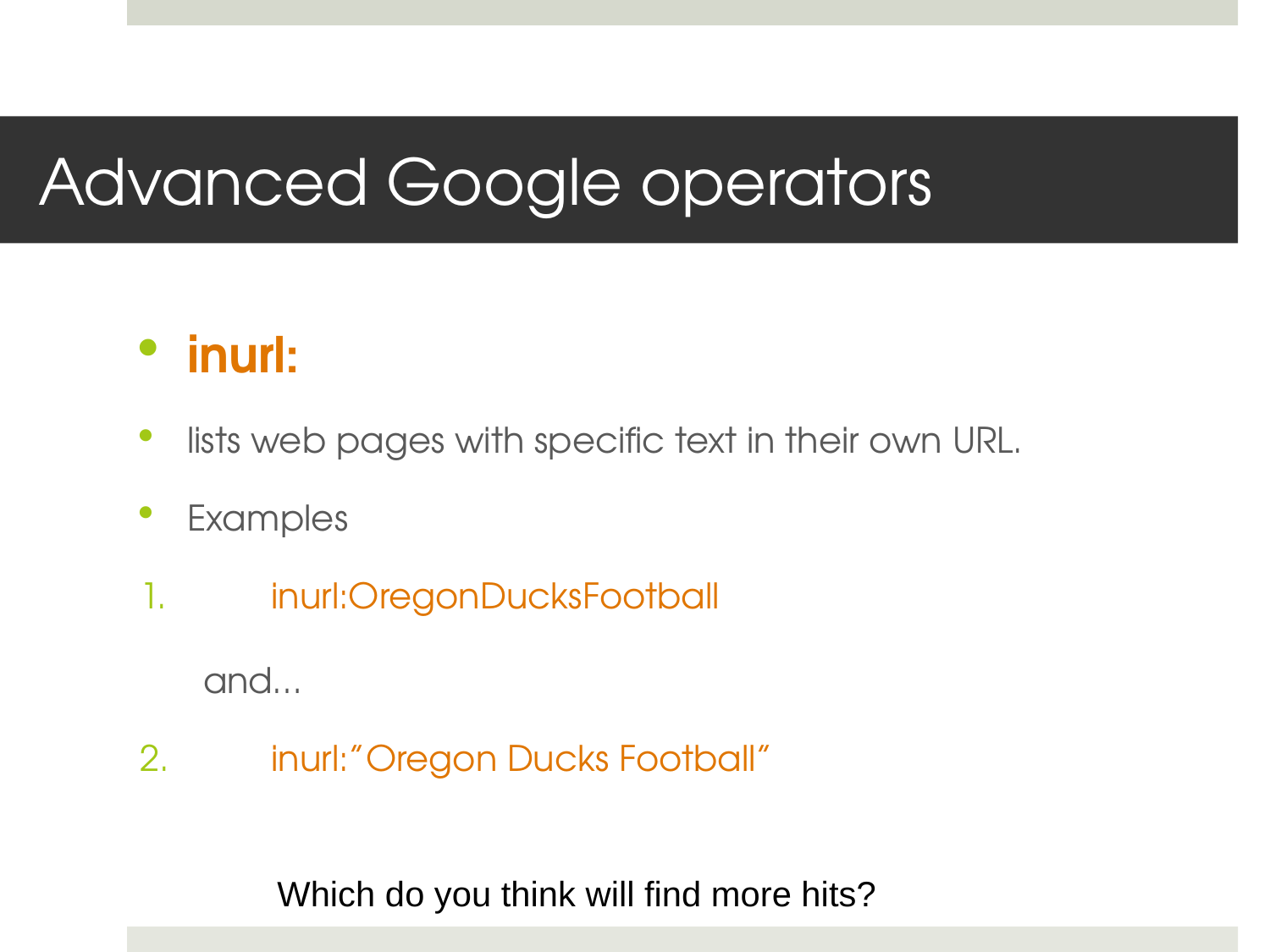

# Advanced Google operators
inurl:
lists web pages with specific text in their own URL.
Examples
       inurl:OregonDucksFootball
and…
       inurl:”Oregon Ducks Football”
Which do you think will find more hits?